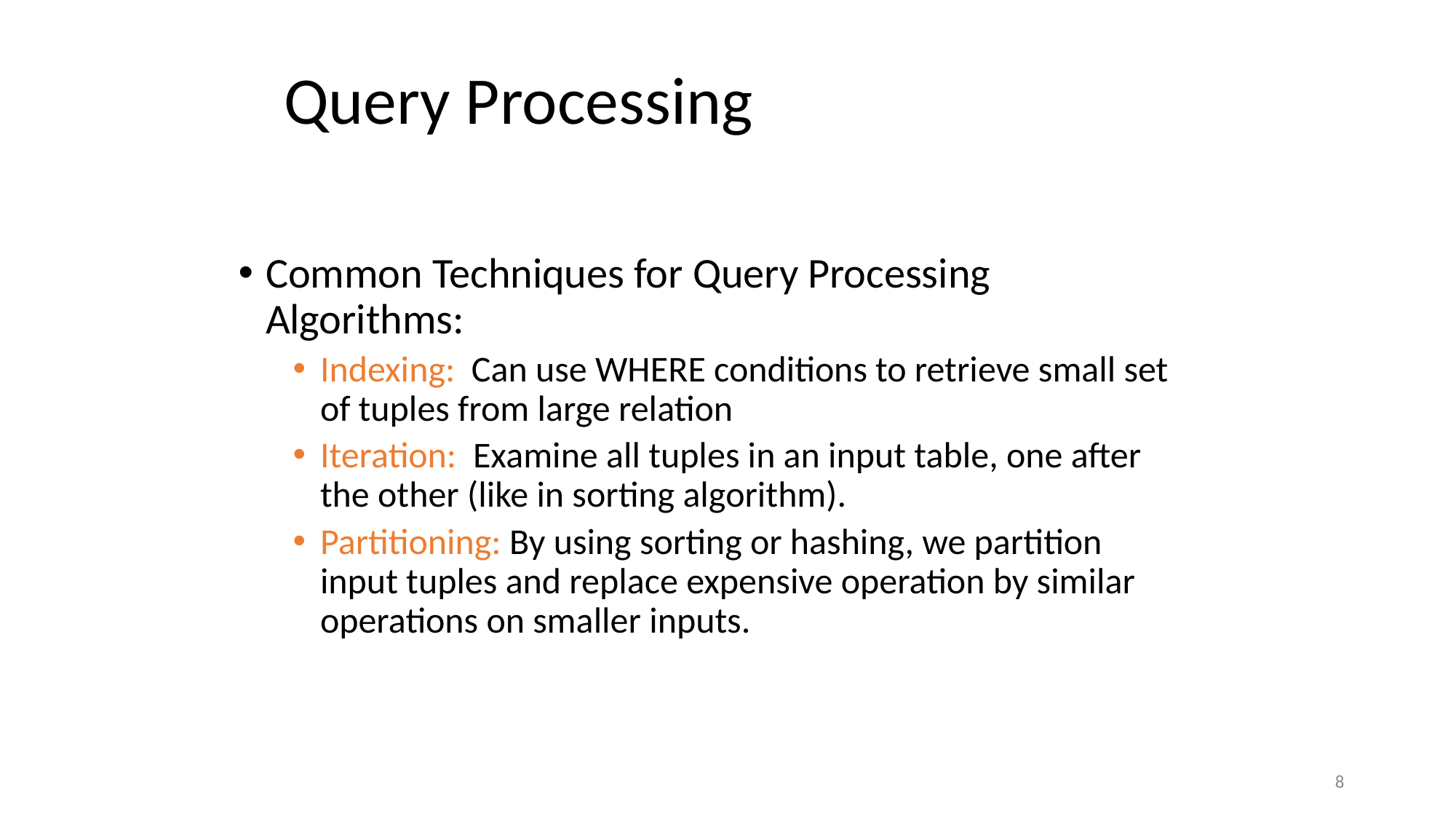

# Query Processing
Common Techniques for Query Processing Algorithms:
Indexing:  Can use WHERE conditions to retrieve small set of tuples from large relation
Iteration:  Examine all tuples in an input table, one after the other (like in sorting algorithm).
Partitioning: By using sorting or hashing, we partition input tuples and replace expensive operation by similar operations on smaller inputs.
8